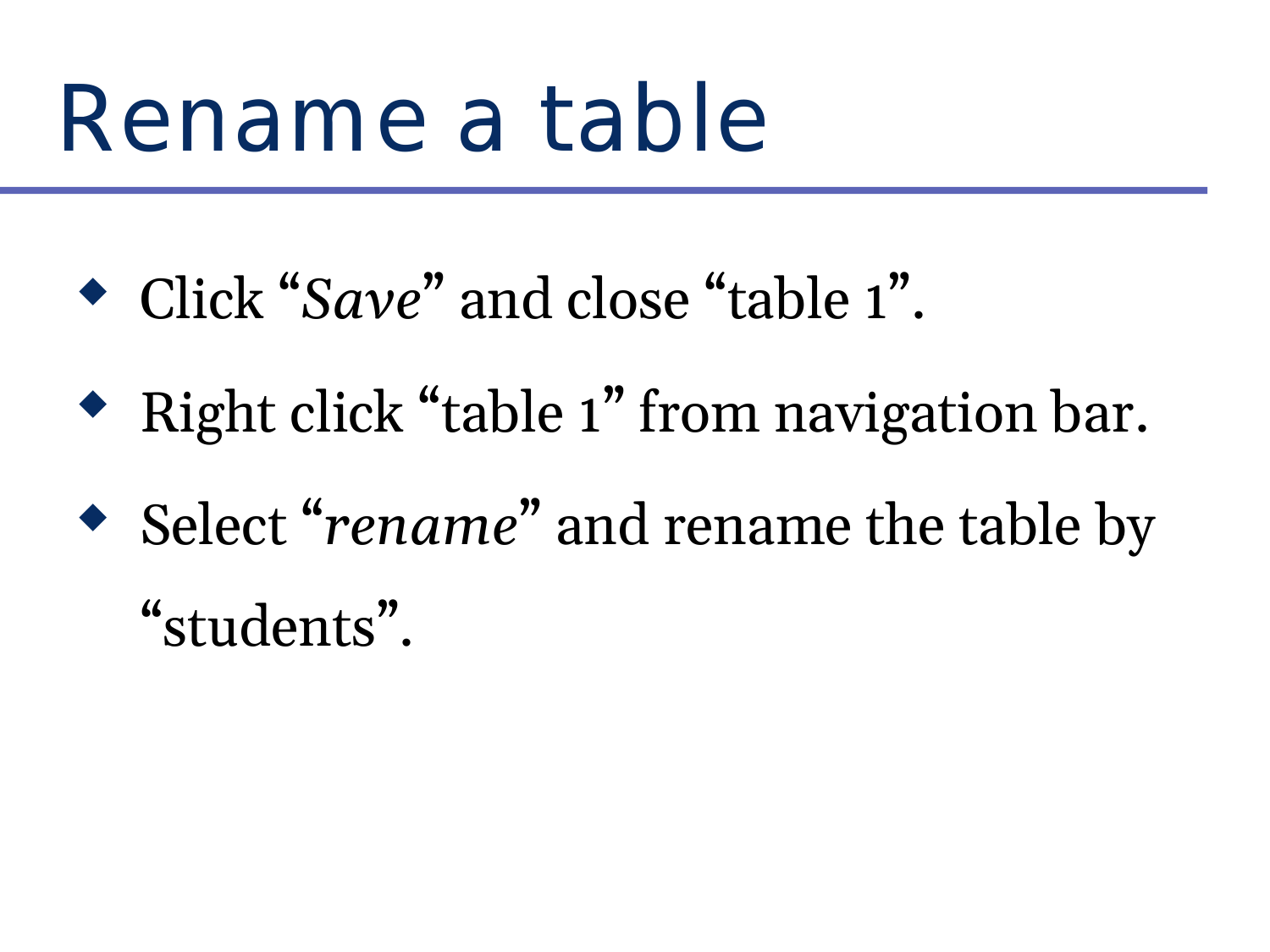

# Rename a table
Click “Save” and close “table 1”.
Right click “table 1” from navigation bar.
Select “rename” and rename the table by “students”.